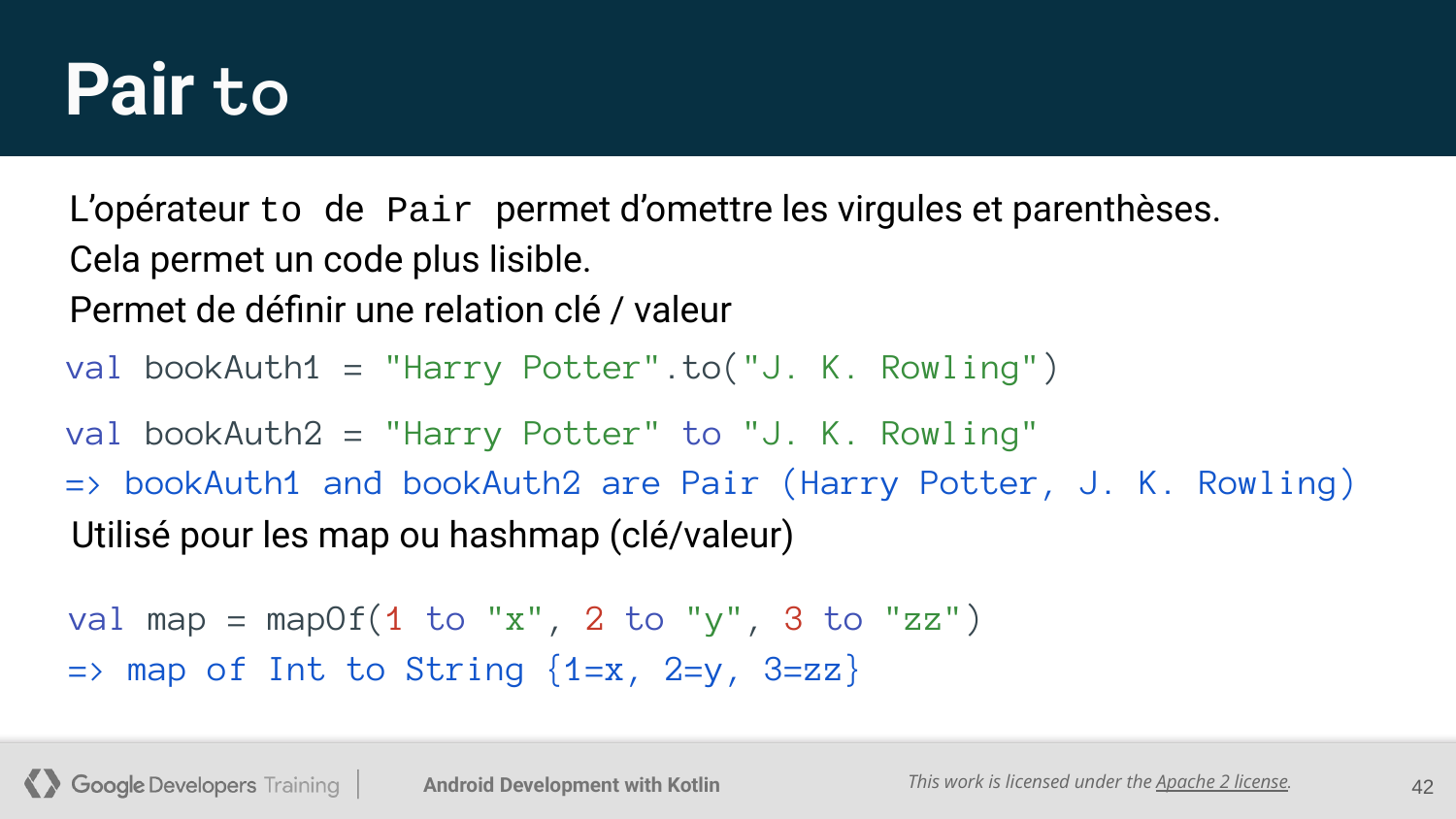

# Pair to
L’opérateur to de Pair permet d’omettre les virgules et parenthèses.
Cela permet un code plus lisible.
Permet de définir une relation clé / valeur
val bookAuth1 = "Harry Potter".to("J. K. Rowling")
val bookAuth2 = "Harry Potter" to "J. K. Rowling"
=> bookAuth1 and bookAuth2 are Pair (Harry Potter, J. K. Rowling)
Utilisé pour les map ou hashmap (clé/valeur)
val map = mapOf(1 to "x", 2 to "y", 3 to "zz")
=> map of Int to String {1=x, 2=y, 3=zz}

42